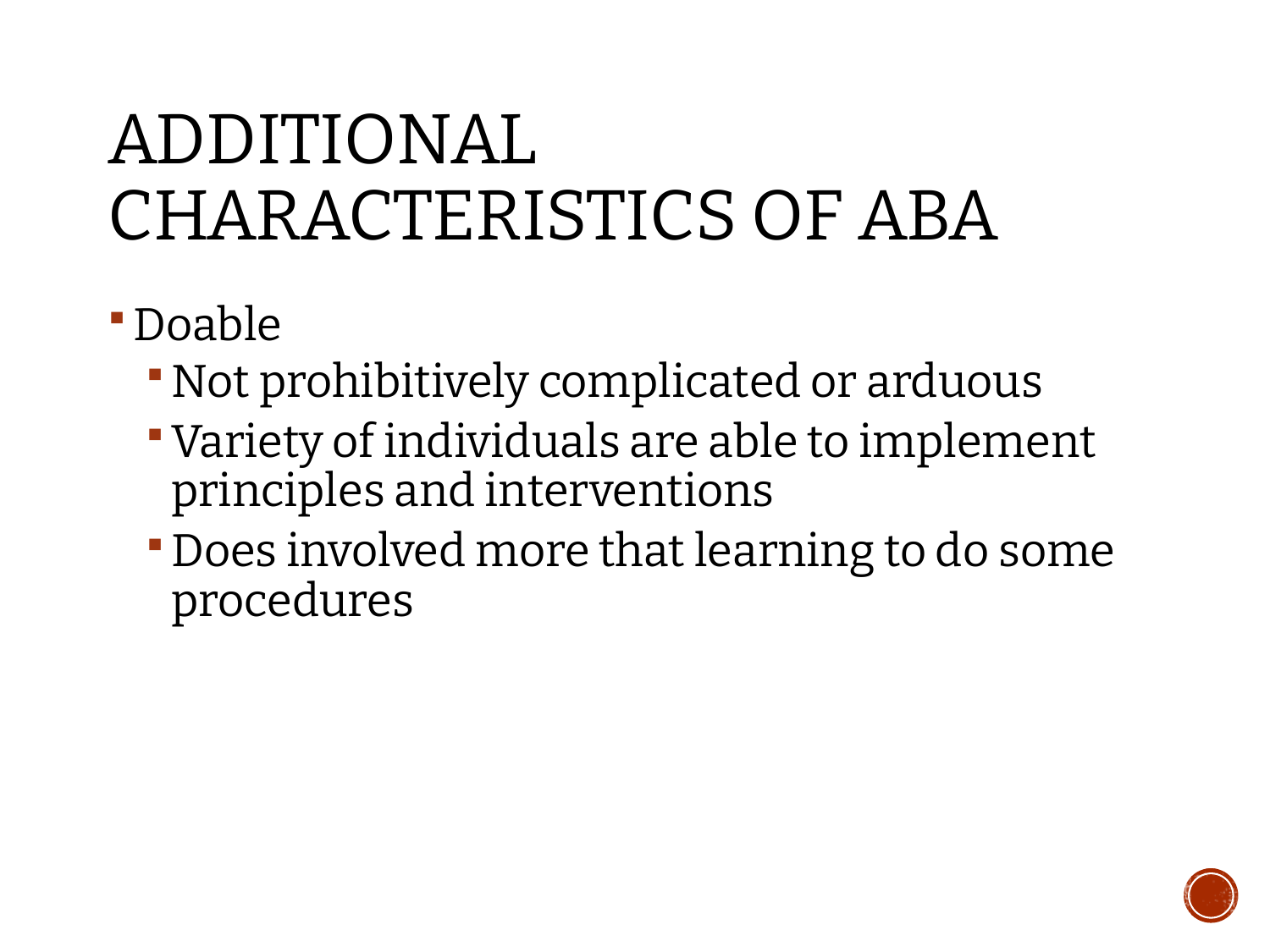

# Additional Characteristics of ABA
Doable
Not prohibitively complicated or arduous
Variety of individuals are able to implement principles and interventions
Does involved more that learning to do some procedures